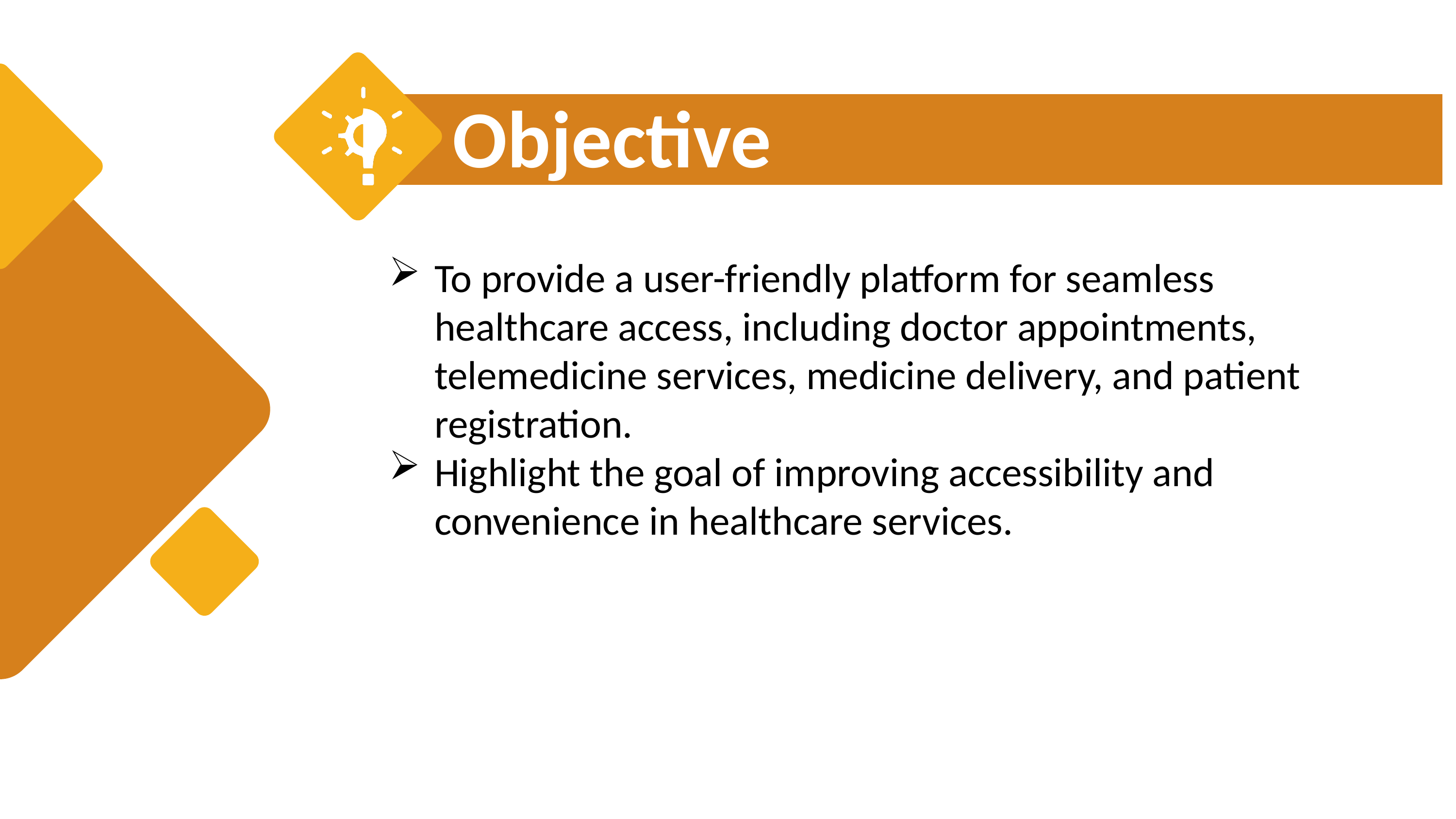

Objective

Our Vision
To provide a user-friendly platform for seamless healthcare access, including doctor appointments, telemedicine services, medicine delivery, and patient registration.
Highlight the goal of improving accessibility and convenience in healthcare services.